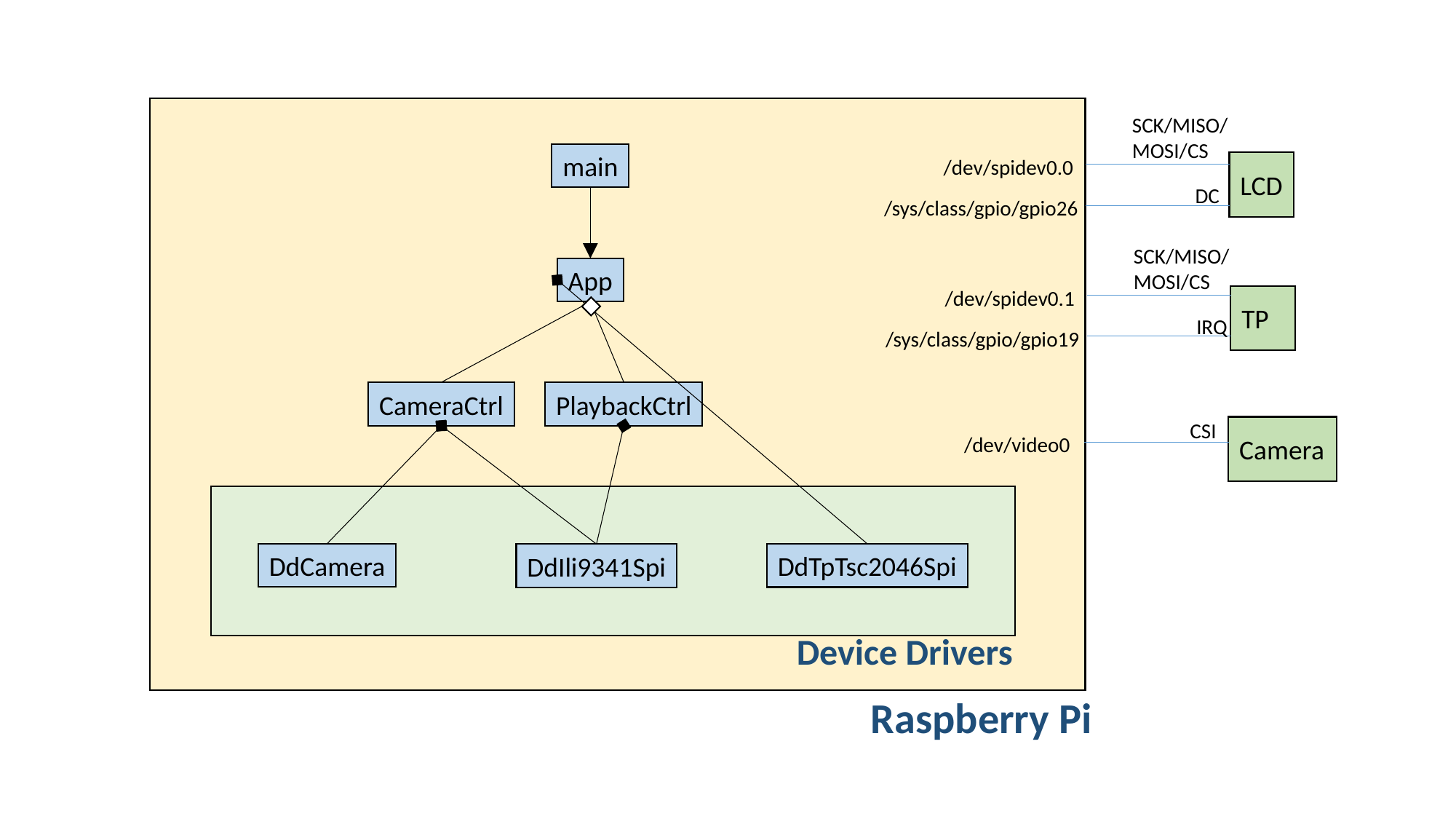

SCK/MISO/
MOSI/CS
main
/dev/spidev0.0
LCD
DC
/sys/class/gpio/gpio26
SCK/MISO/
MOSI/CS
App
/dev/spidev0.1
TP

IRQ
/sys/class/gpio/gpio19
CameraCtrl
PlaybackCtrl
CSI
Camera
/dev/video0

DdCamera
DdTpTsc2046Spi
DdIli9341Spi
Device Drivers
Raspberry Pi